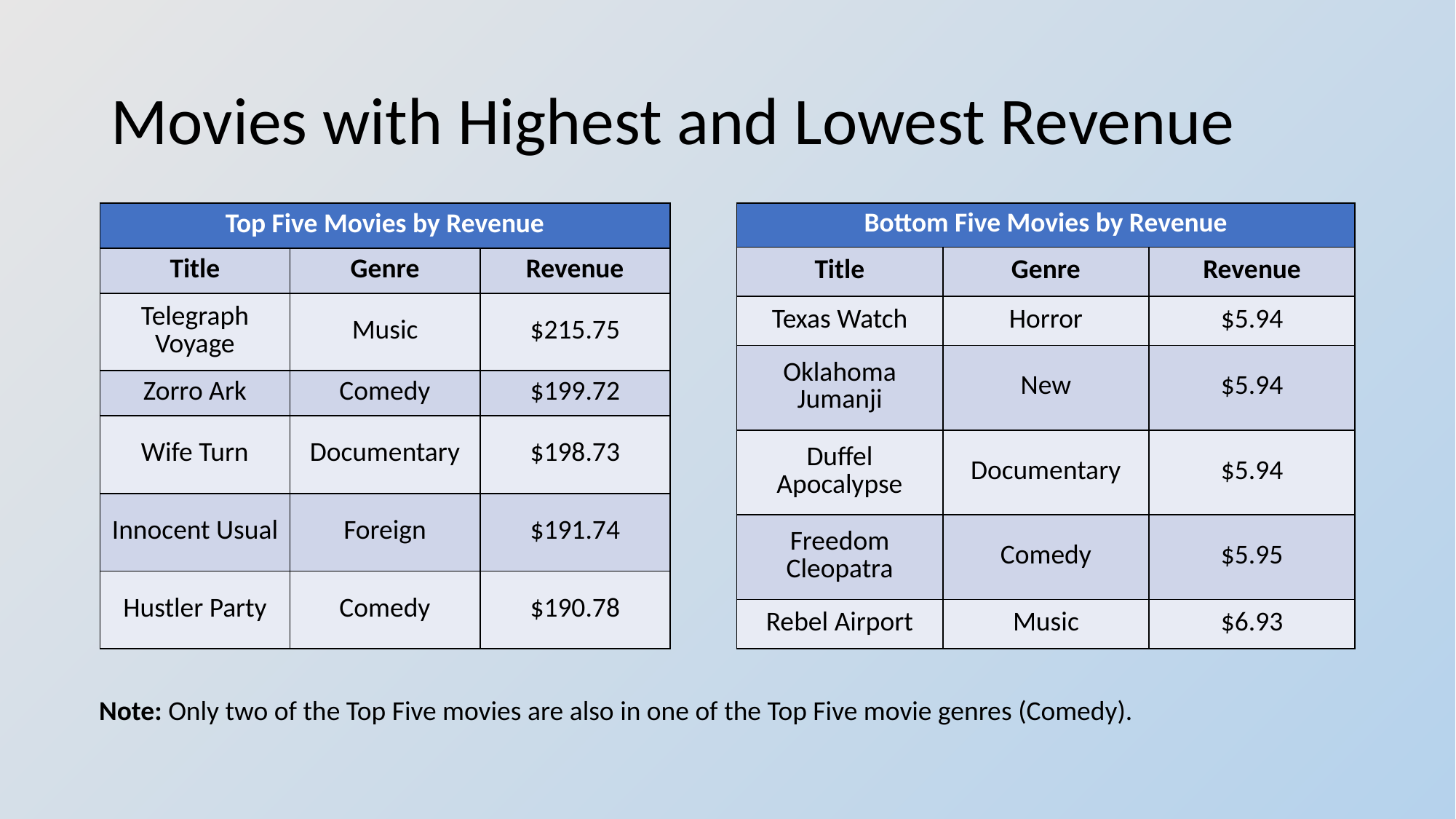

# Movies with Highest and Lowest Revenue
| Top Five Movies by Revenue |  |  |
| --- | --- | --- |
| Title | Genre | Revenue |
| Telegraph Voyage | Music | $215.75 |
| Zorro Ark | Comedy | $199.72 |
| Wife Turn | Documentary | $198.73 |
| Innocent Usual | Foreign | $191.74 |
| Hustler Party | Comedy | $190.78 |
| Bottom Five Movies by Revenue |  |  |
| --- | --- | --- |
| Title | Genre | Revenue |
| Texas Watch | Horror | $5.94 |
| Oklahoma Jumanji | New | $5.94 |
| Duffel Apocalypse | Documentary | $5.94 |
| Freedom Cleopatra | Comedy | $5.95 |
| Rebel Airport | Music | $6.93 |
Note: Only two of the Top Five movies are also in one of the Top Five movie genres (Comedy).